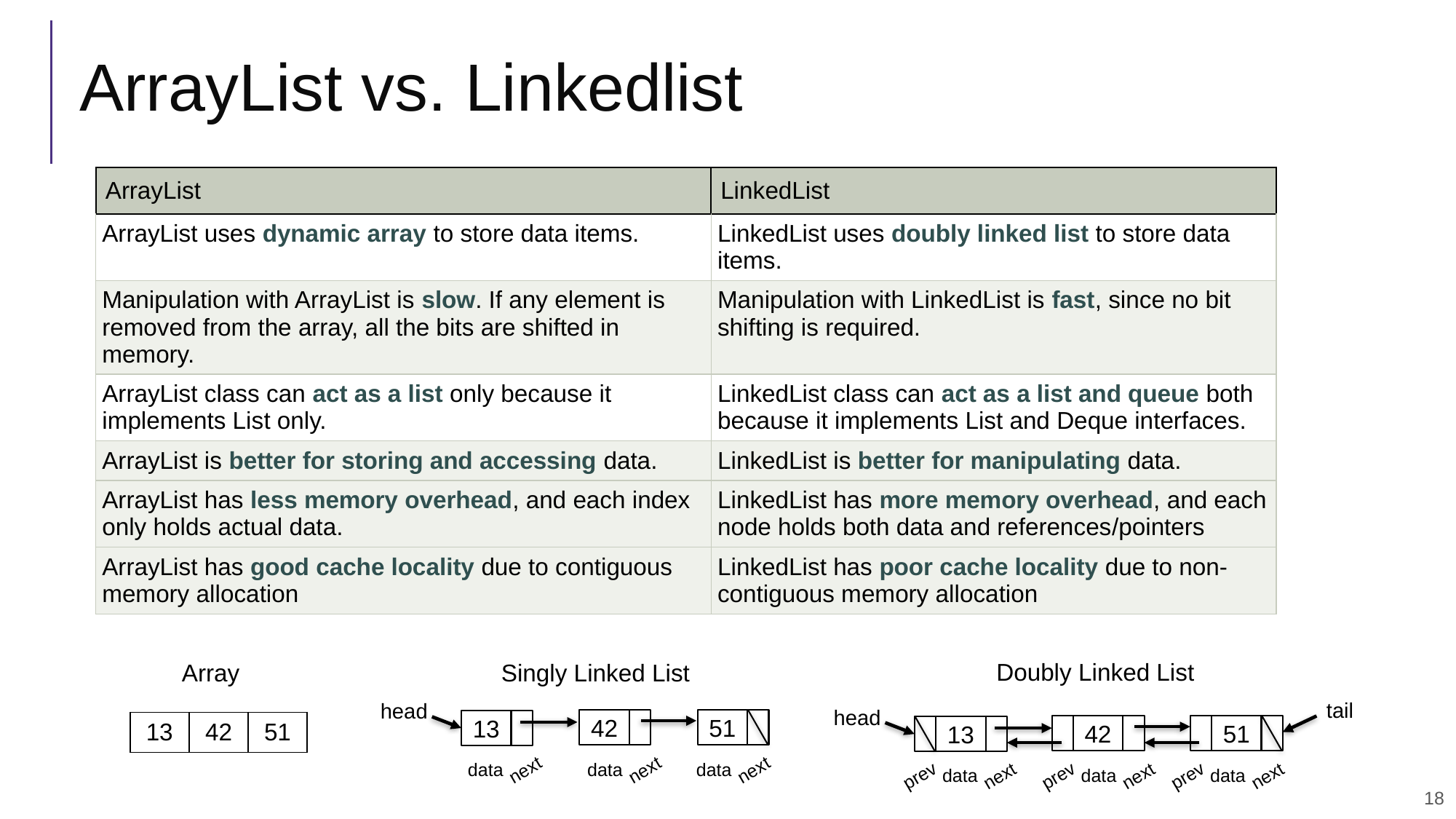

# ArrayList vs. Linkedlist

| ArrayList | LinkedList |
| --- | --- |
| ArrayList uses dynamic array to store data items. | LinkedList uses doubly linked list to store data items. |
| Manipulation with ArrayList is slow. If any element is removed from the array, all the bits are shifted in memory. | Manipulation with LinkedList is fast, since no bit shifting is required. |
| ArrayList class can act as a list only because it implements List only. | LinkedList class can act as a list and queue both because it implements List and Deque interfaces. |
| ArrayList is better for storing and accessing data. | LinkedList is better for manipulating data. |
| ArrayList has less memory overhead, and each index only holds actual data. | LinkedList has more memory overhead, and each node holds both data and references/pointers |
| ArrayList has good cache locality due to contiguous memory allocation | LinkedList has poor cache locality due to non-contiguous memory allocation |
Doubly Linked List
Array
Singly Linked List
tail
head
head
42

51

13

| 13 | 42 | 51 |
| --- | --- | --- |

42

51

13

data
next
data
next
data
next
prev
data
next
prev
data
next
prev
data
next